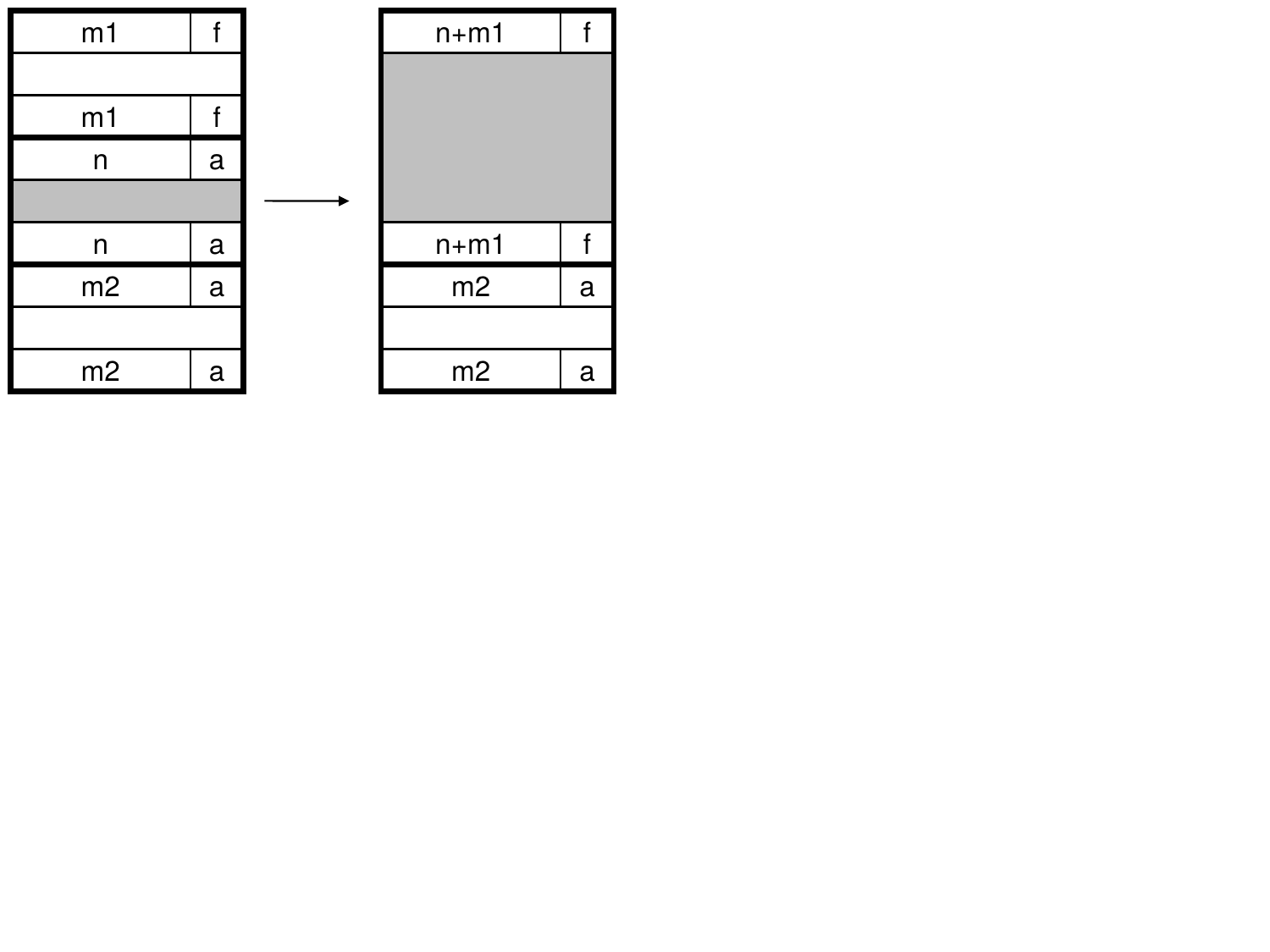

m1

f
n+m1

f

m1
f
n

a

n
a

n+m1
f
m2

a
m2

a

m2
a

m2
a